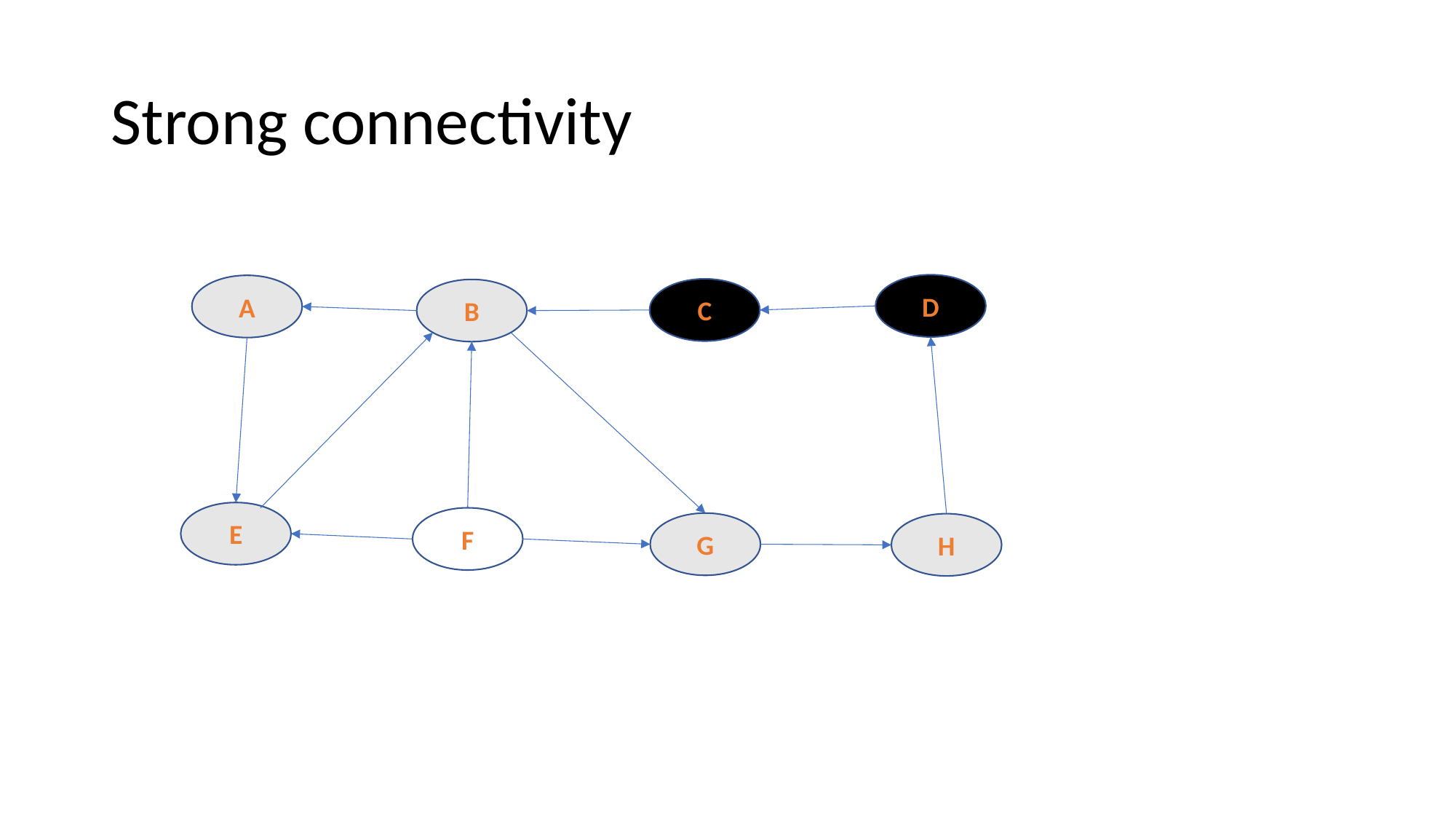

# Strong connectivity
D
A
C
B
E
F
G
H